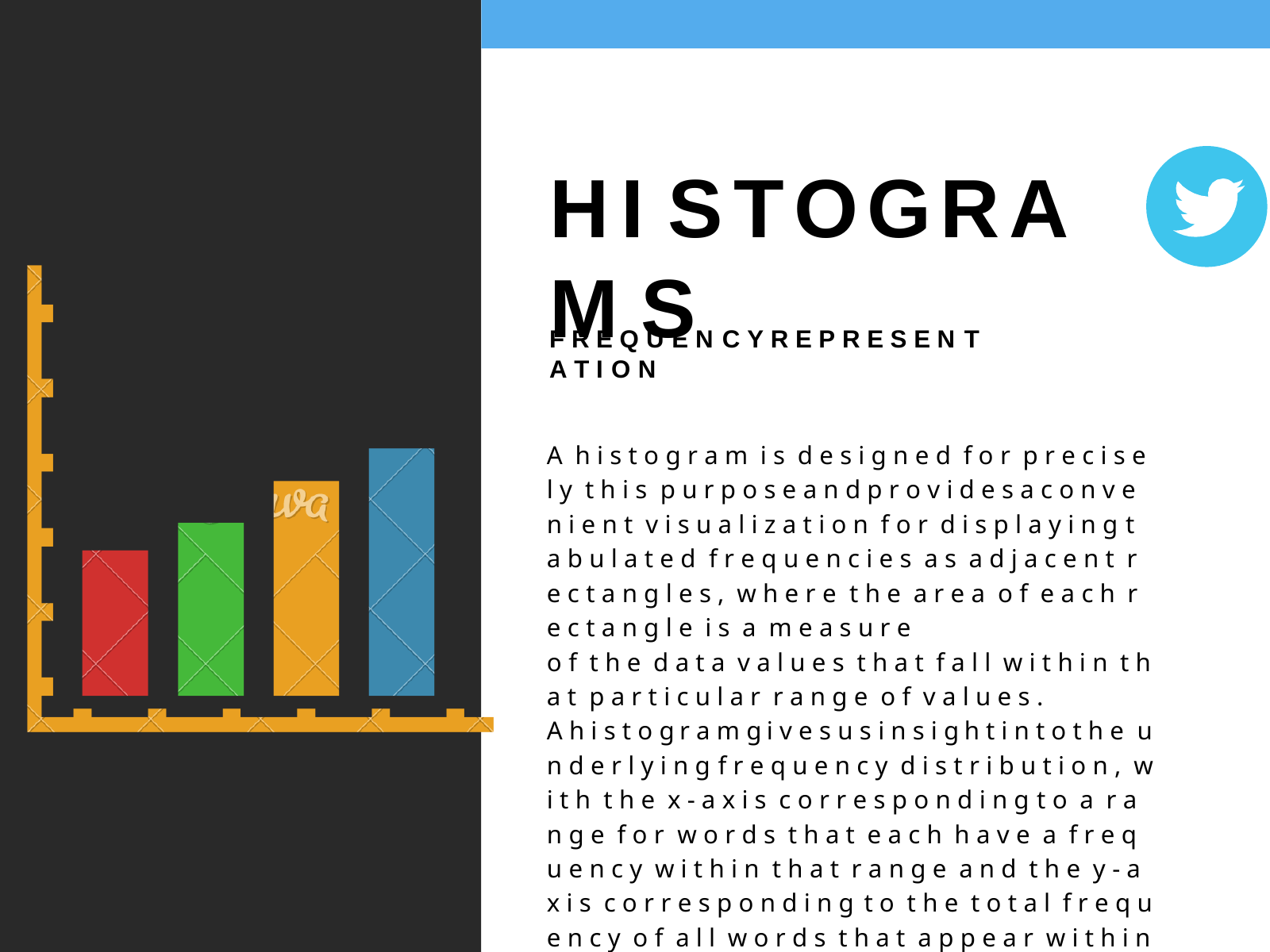

H I S T O G R A M S

F R E Q U E N C Y R E P R E S E N T A T I O N
A h i s t o g r a m i s d e s i g n e d f o r p r e c i s e l y t h i s  p u r p o s e a n d p r o v i d e s a c o n v e n i e n t  v i s u a l i z a t i o n f o r d i s p l a y i n g t a b u l a t e d  f r e q u e n c i e s a s a d j a c e n t r e c t a n g l e s , w h e r e  t h e a r e a o f e a c h r e c t a n g l e i s a m e a s u r e
o f t h e d a t a v a l u e s t h a t f a l l w i t h i n t h a t  p a r t i c u l a r r a n g e o f v a l u e s .
A h i s t o g r a m g i v e s u s i n s i g h t i n t o t h e  u n d e r l y i n g f r e q u e n c y d i s t r i b u t i o n , w i t h  t h e x - a x i s c o r r e s p o n d i n g t o a r a n g e f o r  w o r d s t h a t e a c h h a v e a f r e q u e n c y w i t h i n  t h a t r a n g e a n d t h e y - a x i s c o r r e s p o n d i n g  t o t h e t o t a l f r e q u e n c y o f a l l w o r d s t h a t  a p p e a r w i t h i n t h a t r a n g e .